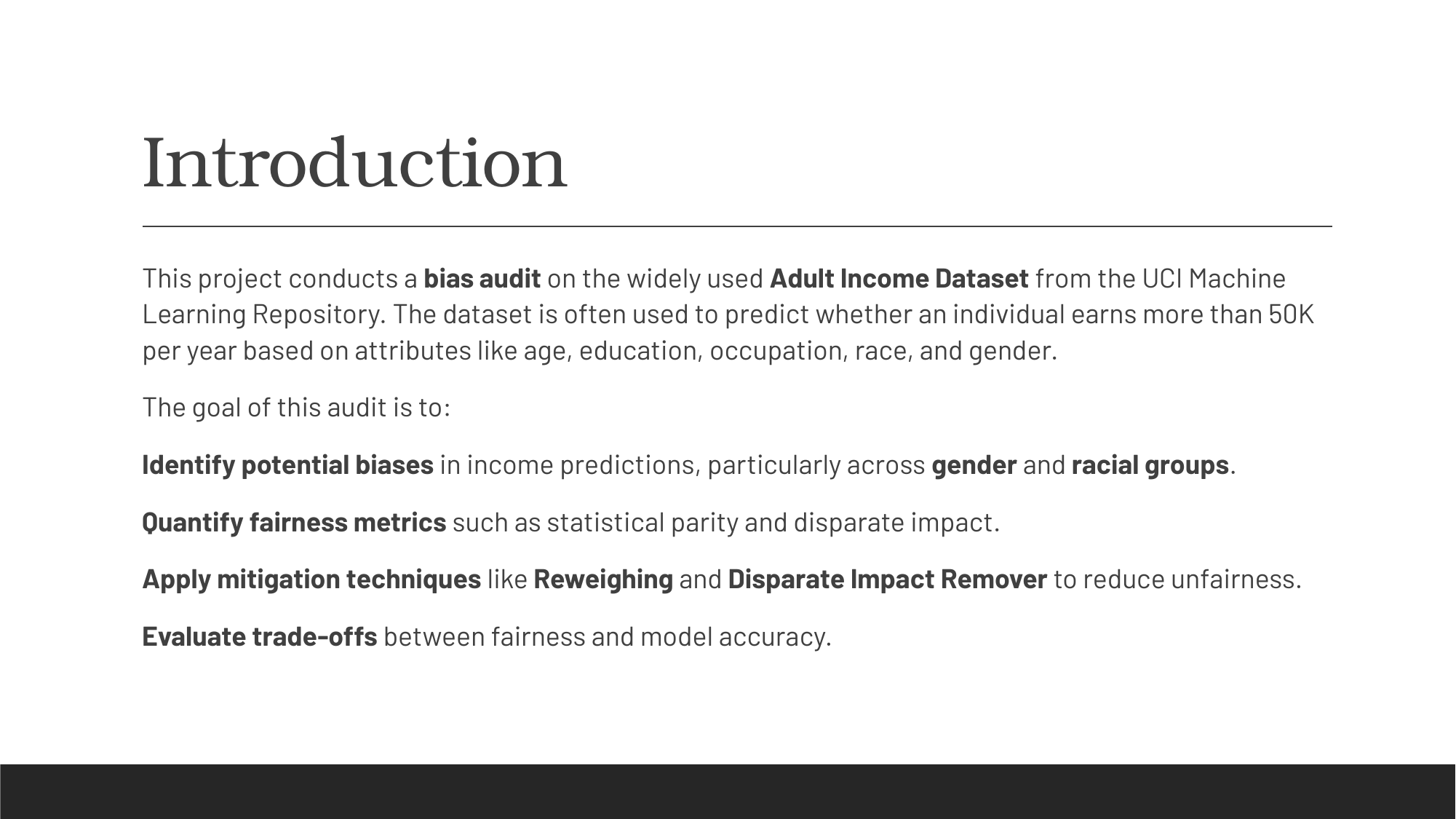

# Introduction
This project conducts a bias audit on the widely used Adult Income Dataset from the UCI Machine Learning Repository. The dataset is often used to predict whether an individual earns more than 50K per year based on attributes like age, education, occupation, race, and gender.
The goal of this audit is to:
Identify potential biases in income predictions, particularly across gender and racial groups.
Quantify fairness metrics such as statistical parity and disparate impact.
Apply mitigation techniques like Reweighing and Disparate Impact Remover to reduce unfairness.
Evaluate trade-offs between fairness and model accuracy.